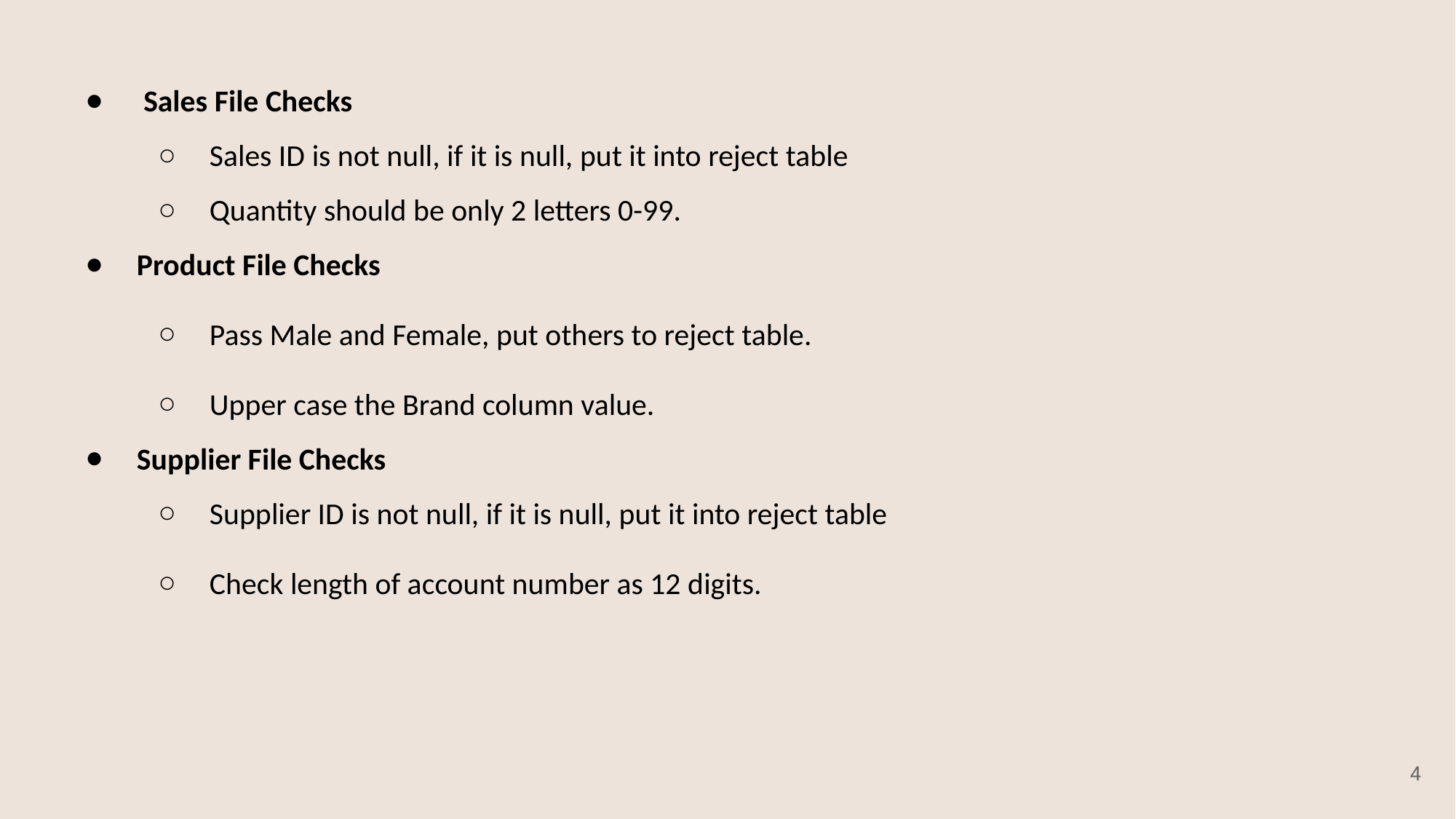

Sales File Checks
Sales ID is not null, if it is null, put it into reject table
Quantity should be only 2 letters 0-99.
Product File Checks
Pass Male and Female, put others to reject table.
Upper case the Brand column value.
Supplier File Checks
Supplier ID is not null, if it is null, put it into reject table
Check length of account number as 12 digits.

4